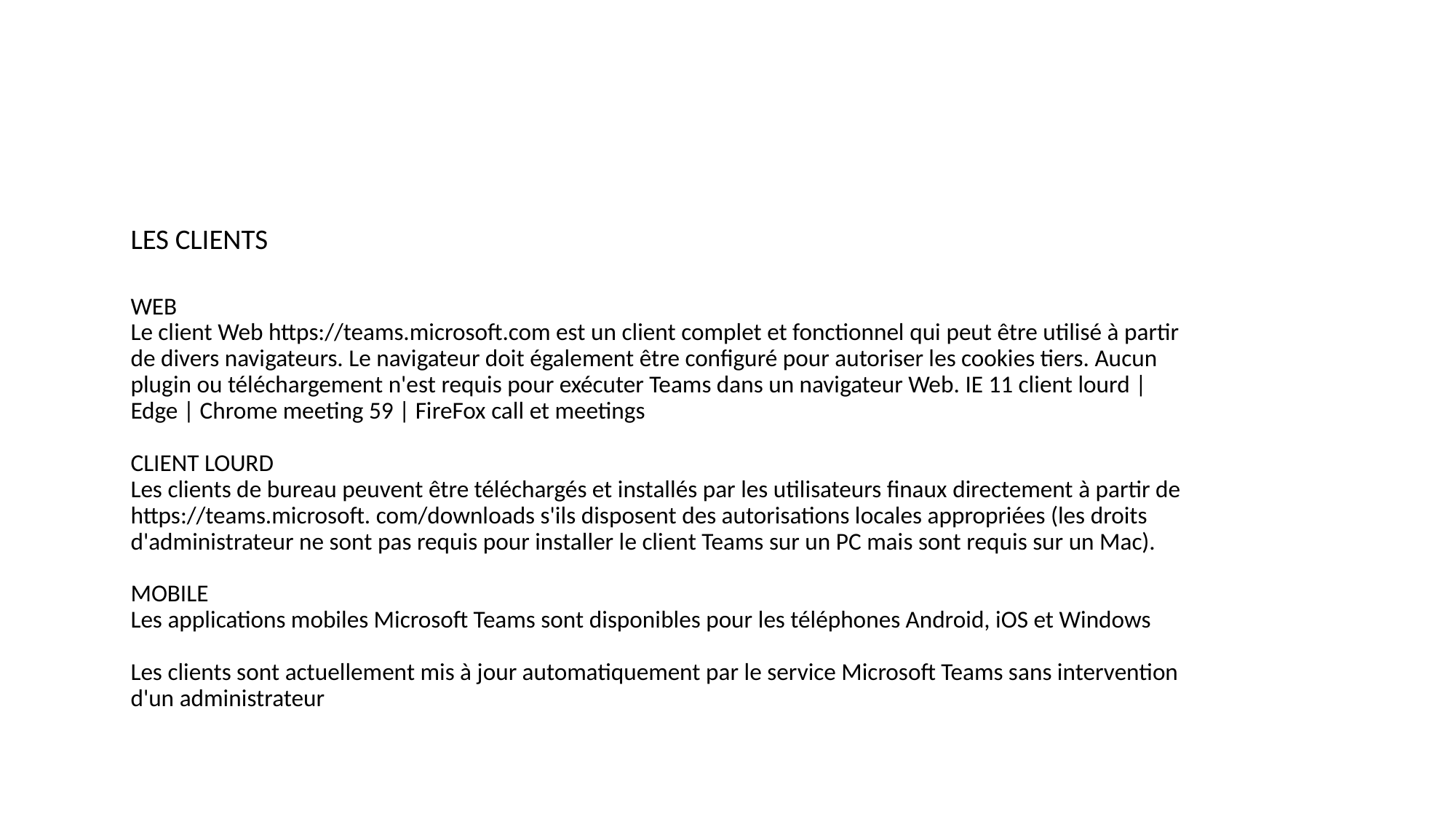

#
LES CLIENTS

WEB
Le client Web https://teams.microsoft.com est un client complet et fonctionnel qui peut être utilisé à partir de divers navigateurs. Le navigateur doit également être configuré pour autoriser les cookies tiers. Aucun plugin ou téléchargement n'est requis pour exécuter Teams dans un navigateur Web. IE 11 client lourd | Edge | Chrome meeting 59 | FireFox call et meetings

CLIENT LOURD
Les clients de bureau peuvent être téléchargés et installés par les utilisateurs finaux directement à partir de  https://teams.microsoft. com/downloads s'ils disposent des autorisations locales appropriées (les droits d'administrateur ne sont pas requis pour installer le client Teams sur un PC mais sont requis sur un Mac).

MOBILE
Les applications mobiles Microsoft Teams sont disponibles pour les téléphones Android, iOS et Windows

Les clients sont actuellement mis à jour automatiquement par le service Microsoft Teams sans intervention d'un administrateur